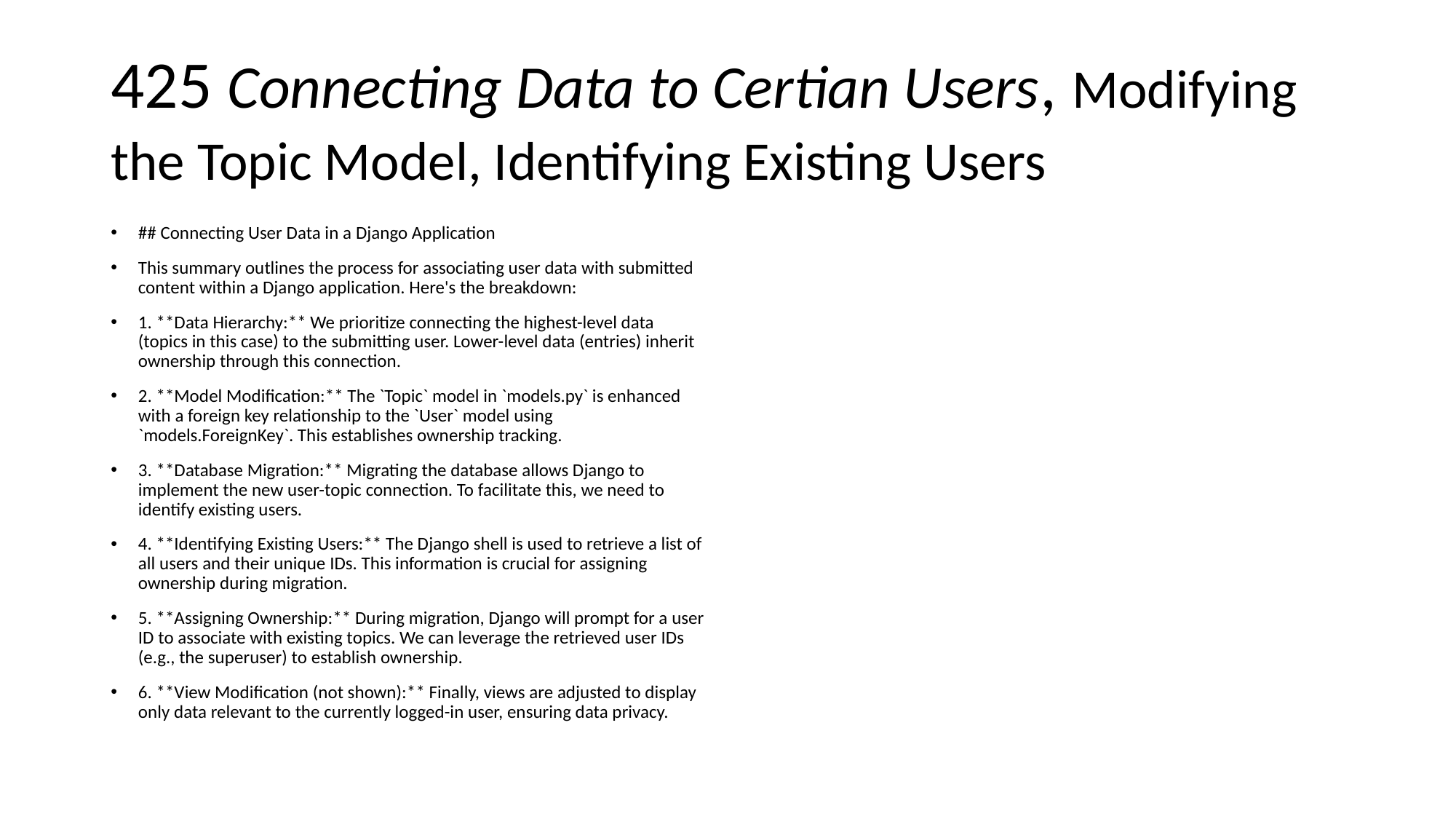

# 425 Connecting Data to Certian Users, Modifying the Topic Model, Identifying Existing Users
## Connecting User Data in a Django Application
This summary outlines the process for associating user data with submitted content within a Django application. Here's the breakdown:
1. **Data Hierarchy:** We prioritize connecting the highest-level data (topics in this case) to the submitting user. Lower-level data (entries) inherit ownership through this connection.
2. **Model Modification:** The `Topic` model in `models.py` is enhanced with a foreign key relationship to the `User` model using `models.ForeignKey`. This establishes ownership tracking.
3. **Database Migration:** Migrating the database allows Django to implement the new user-topic connection. To facilitate this, we need to identify existing users.
4. **Identifying Existing Users:** The Django shell is used to retrieve a list of all users and their unique IDs. This information is crucial for assigning ownership during migration.
5. **Assigning Ownership:** During migration, Django will prompt for a user ID to associate with existing topics. We can leverage the retrieved user IDs (e.g., the superuser) to establish ownership.
6. **View Modification (not shown):** Finally, views are adjusted to display only data relevant to the currently logged-in user, ensuring data privacy.